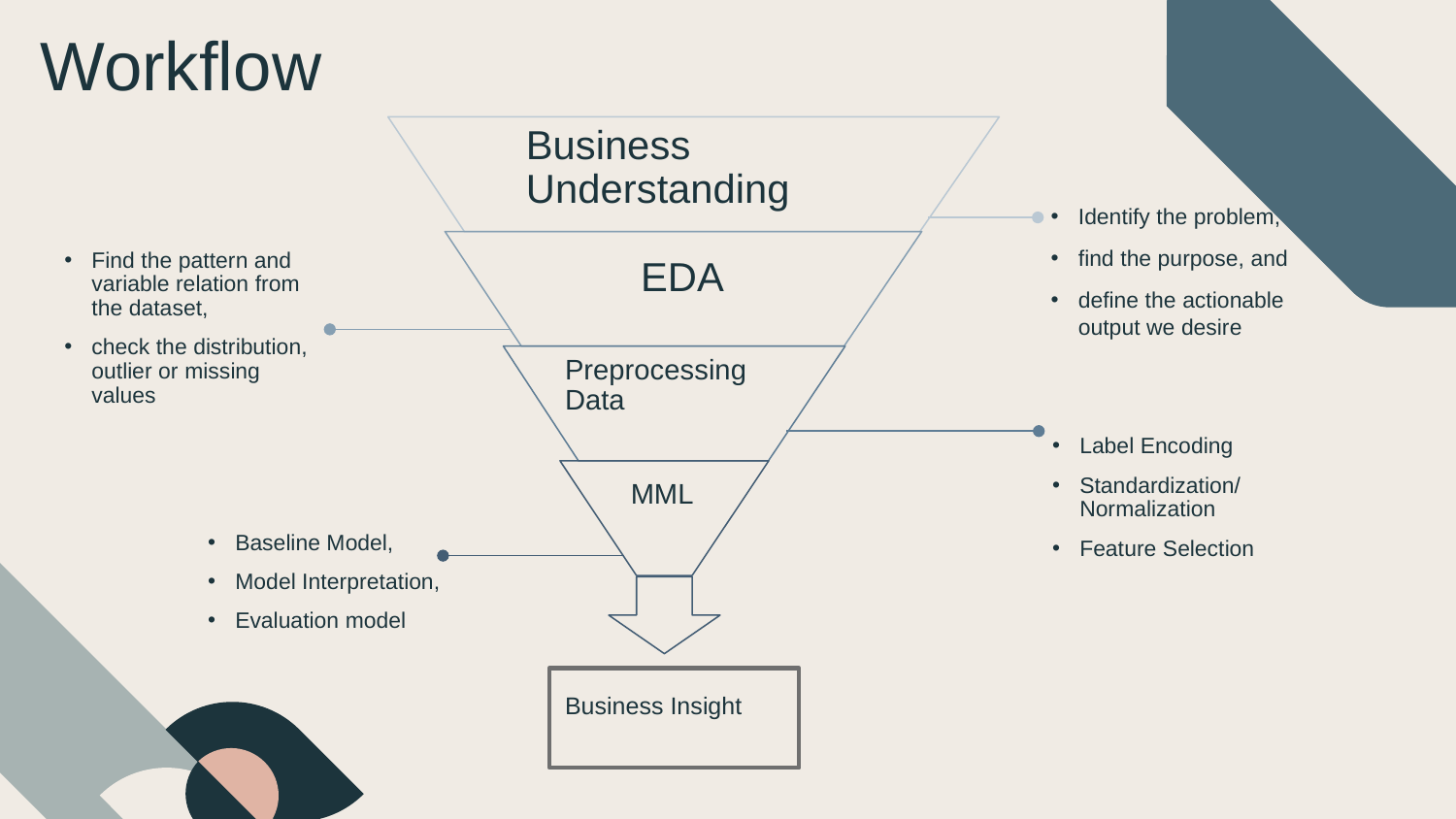

# Workflow

Business Understanding
Identify the problem,
find the purpose, and
define the actionable output we desire
Find the pattern and variable relation from the dataset,
check the distribution, outlier or missing values
EDA
Preprocessing Data
Label Encoding
Standardization/Normalization
Feature Selection
MML
Baseline Model,
Model Interpretation,
Evaluation model

Business Insight